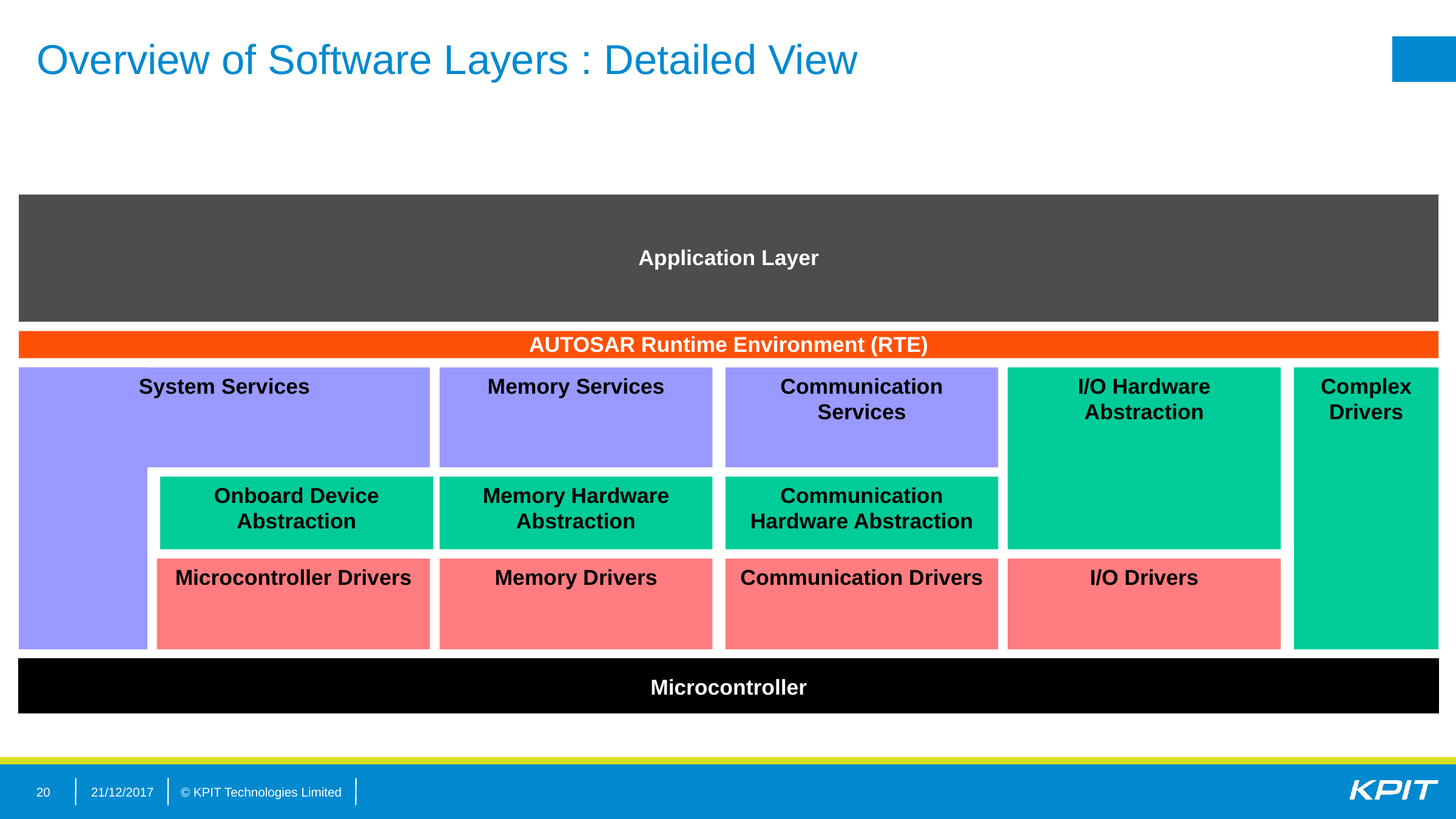

# Overview of Software Layers : Detailed View
Application Layer
AUTOSAR Runtime Environment (RTE)

System Services
Memory Services
Communication Services
I/O Hardware Abstraction
Complex
Drivers
Onboard Device Abstraction
Memory Hardware Abstraction
Communication Hardware Abstraction
Microcontroller Drivers
Memory Drivers
Communication Drivers
I/O Drivers
Microcontroller
20
21/12/2017